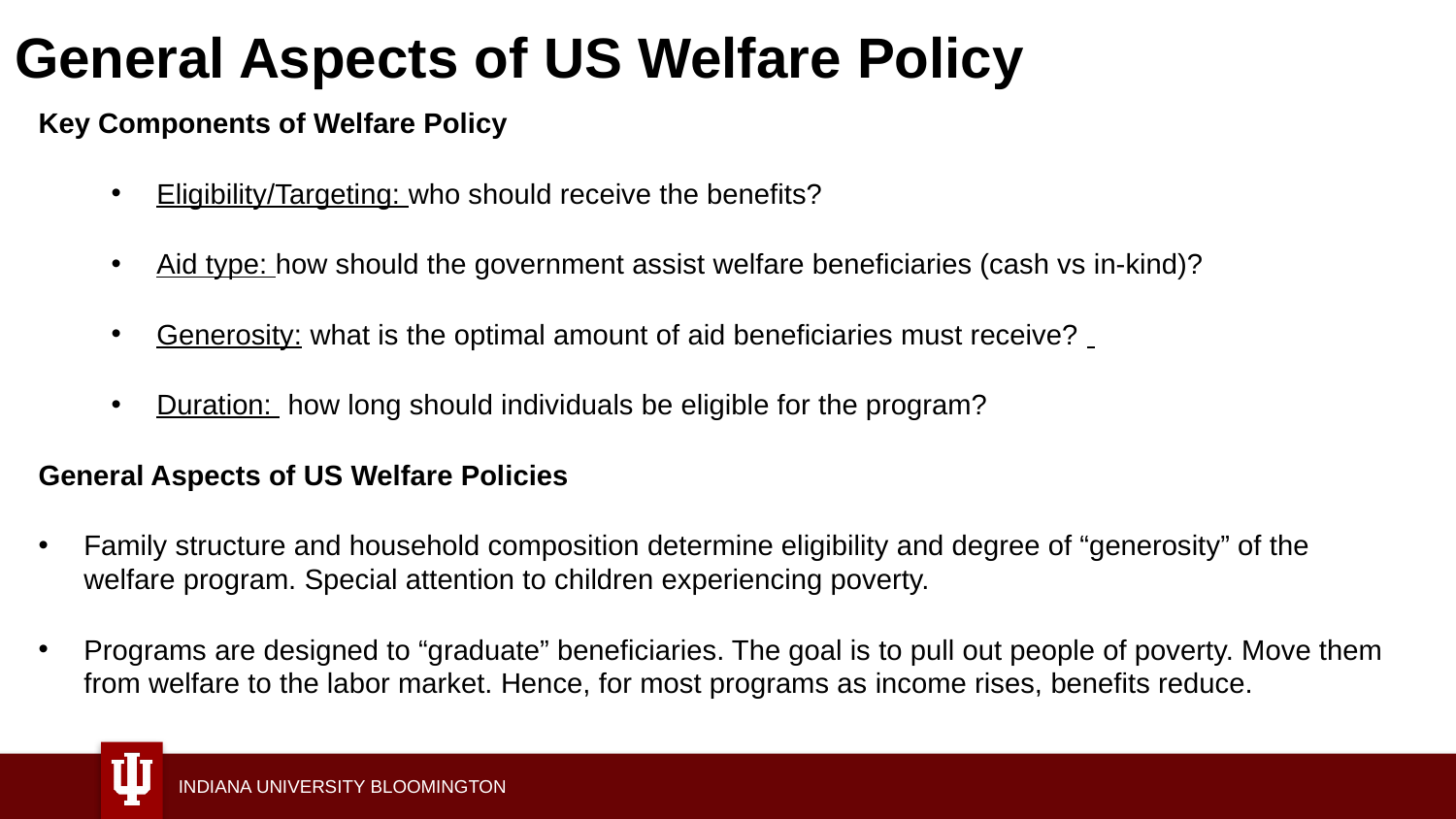

# General Aspects of US Welfare Policy
Key Components of Welfare Policy
Eligibility/Targeting: who should receive the benefits?
Aid type: how should the government assist welfare beneficiaries (cash vs in-kind)?
Generosity: what is the optimal amount of aid beneficiaries must receive?
Duration:  how long should individuals be eligible for the program?
General Aspects of US Welfare Policies
Family structure and household composition determine eligibility and degree of “generosity” of the welfare program. Special attention to children experiencing poverty.
Programs are designed to “graduate” beneficiaries. The goal is to pull out people of poverty. Move them from welfare to the labor market. Hence, for most programs as income rises, benefits reduce.